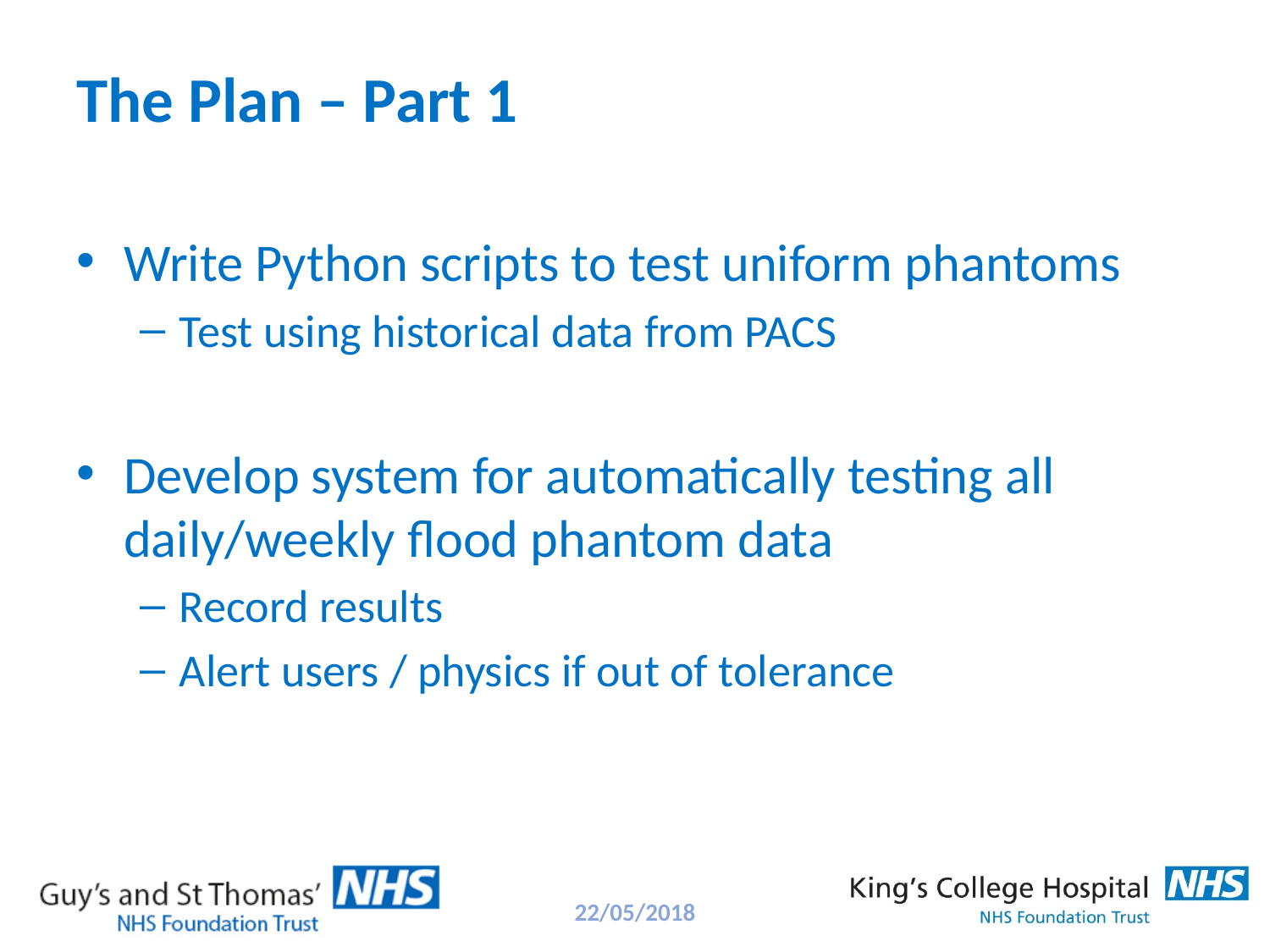

# The Plan – Part 1
Write Python scripts to test uniform phantoms
Test using historical data from PACS

Develop system for automatically testing all daily/weekly flood phantom data
Record results
Alert users / physics if out of tolerance

22/05/2018